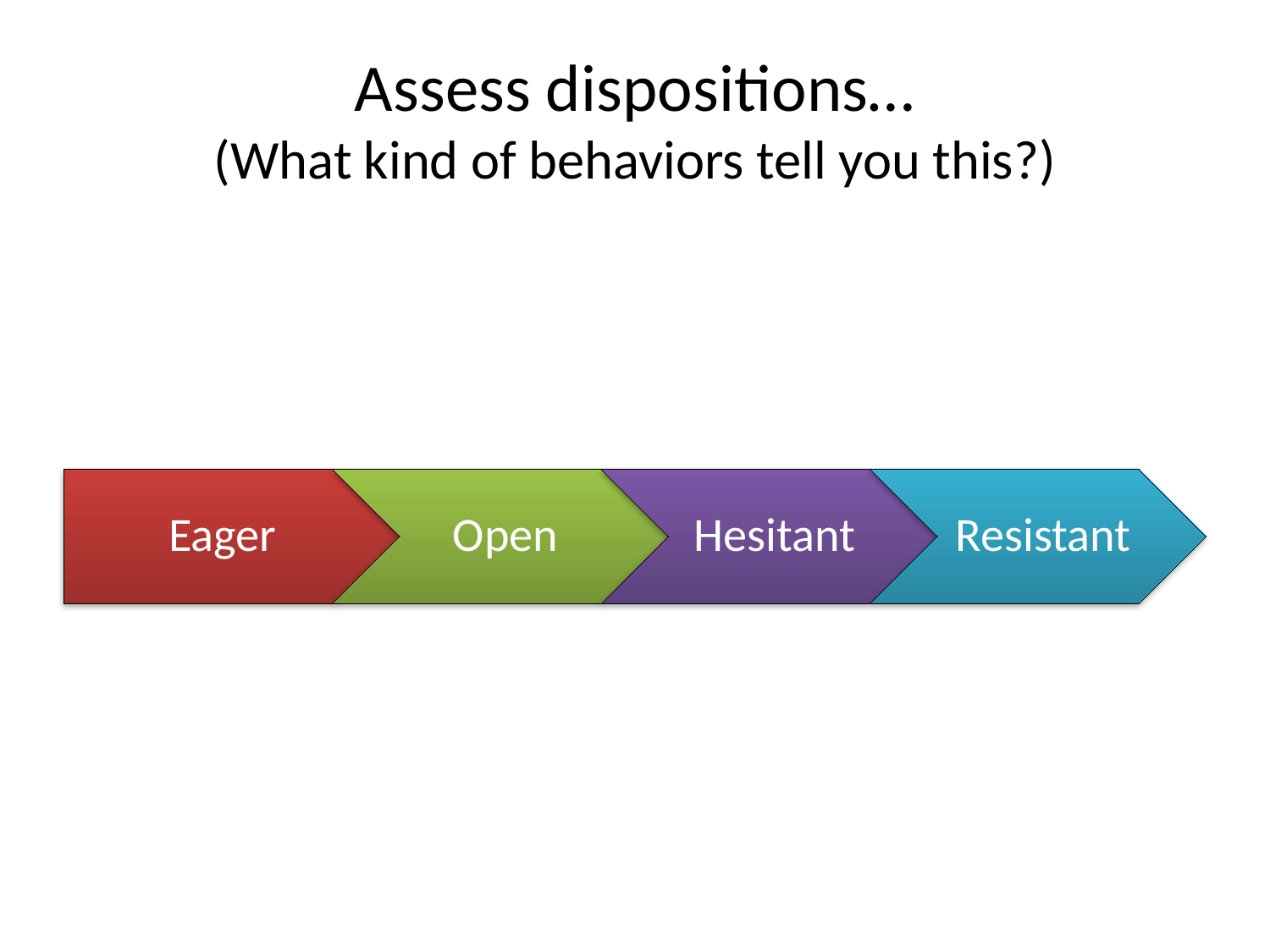

# Assess dispositions… (What kind of behaviors tell you this?)
Eager
Open
Hesitant
Resistant